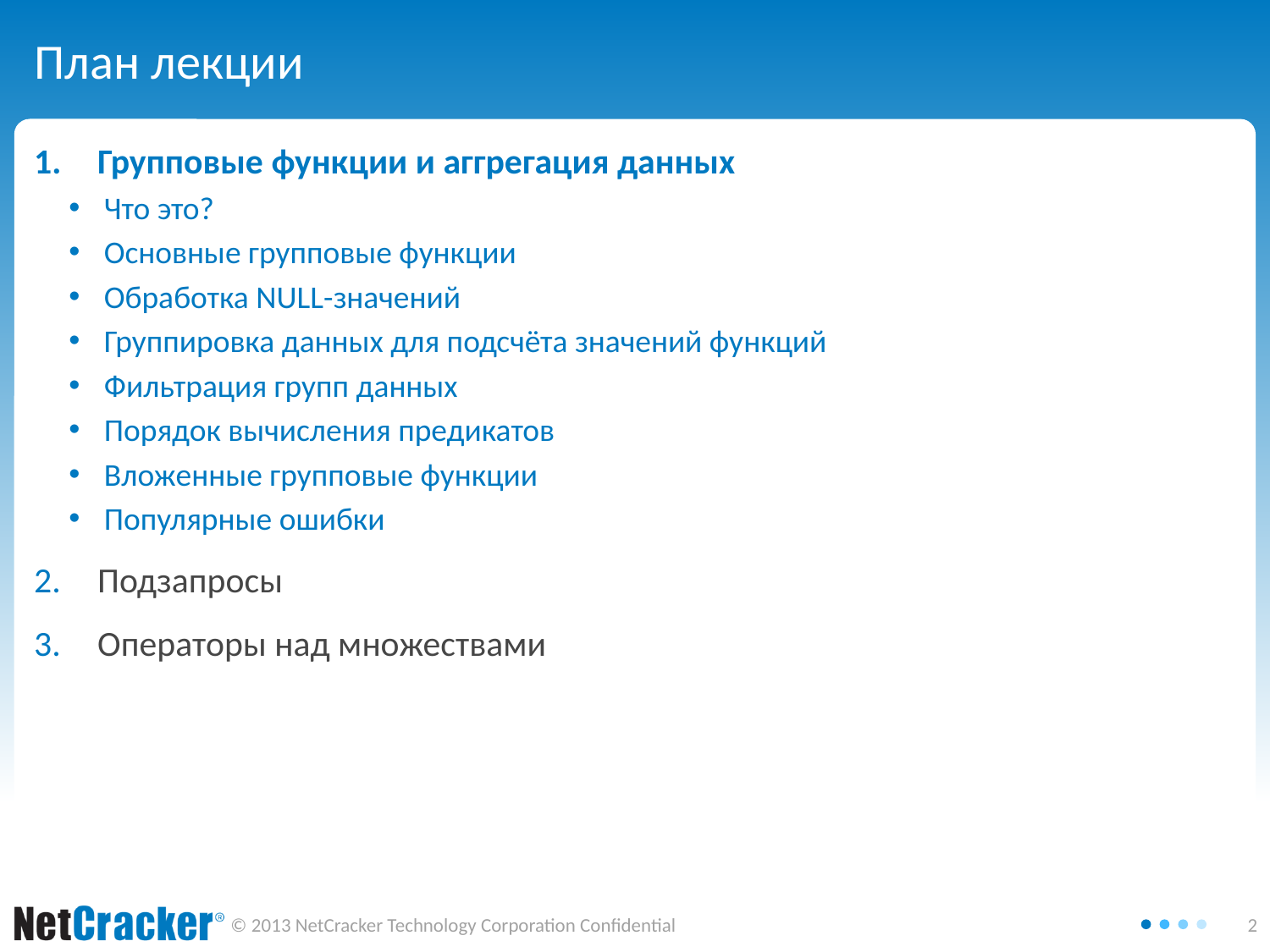

# План лекции
Групповые функции и аггрегация данных
Что это?
Основные групповые функции
Обработка NULL-значений
Группировка данных для подсчёта значений функций
Фильтрация групп данных
Порядок вычисления предикатов
Вложенные групповые функции
Популярные ошибки
Подзапросы
Операторы над множествами